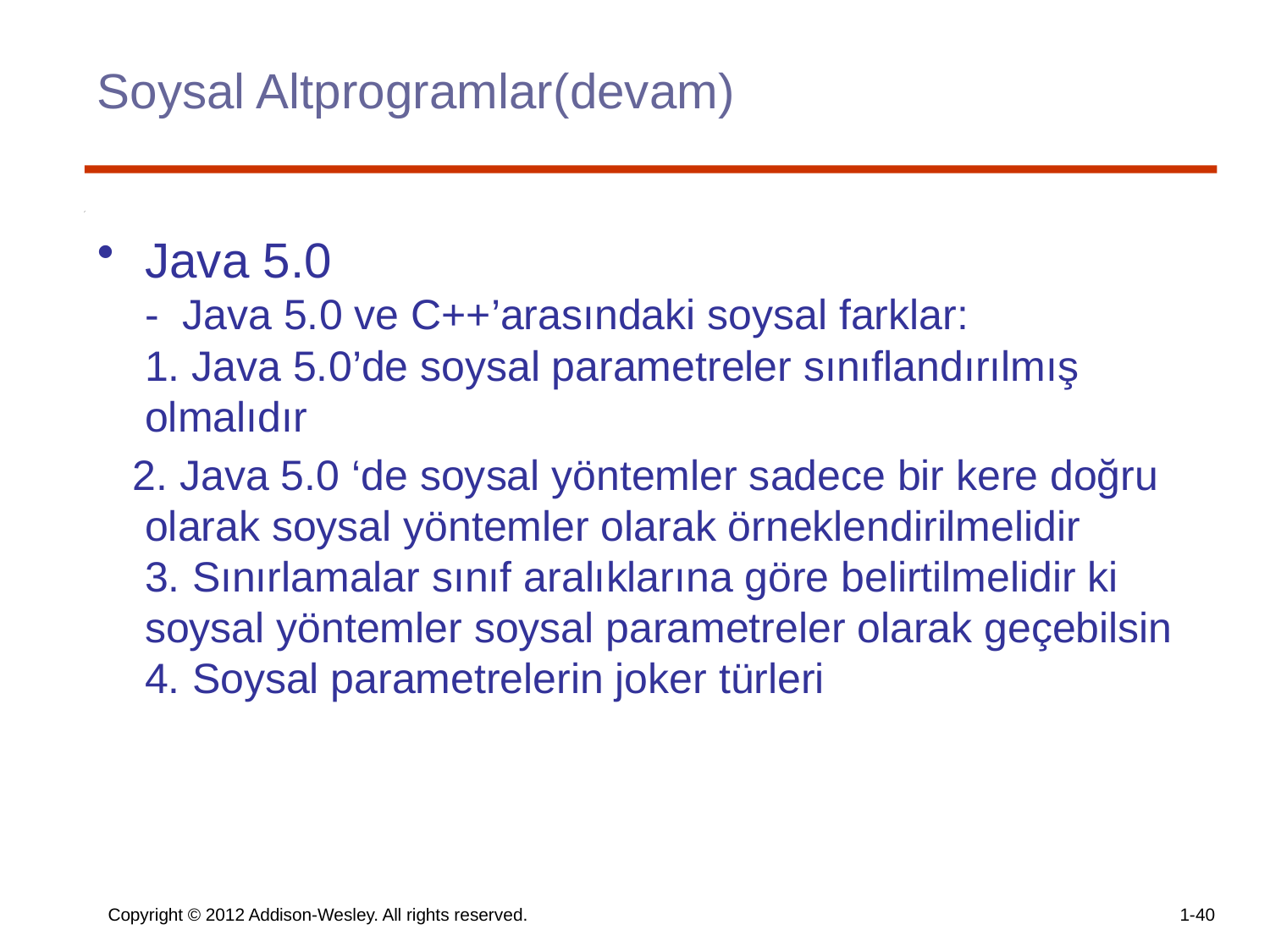

# Soysal Altprogramlar(devam)
Java 5.0
-  Java 5.0 ve C++’arasındaki soysal farklar:
1. Java 5.0’de soysal parametreler sınıflandırılmış olmalıdır
   2. Java 5.0 ‘de soysal yöntemler sadece bir kere doğru olarak soysal yöntemler olarak örneklendirilmelidir
3. Sınırlamalar sınıf aralıklarına göre belirtilmelidir ki soysal yöntemler soysal parametreler olarak geçebilsin
4. Soysal parametrelerin joker türleri

Copyright © 2012 Addison-Wesley. All rights reserved.
1-40